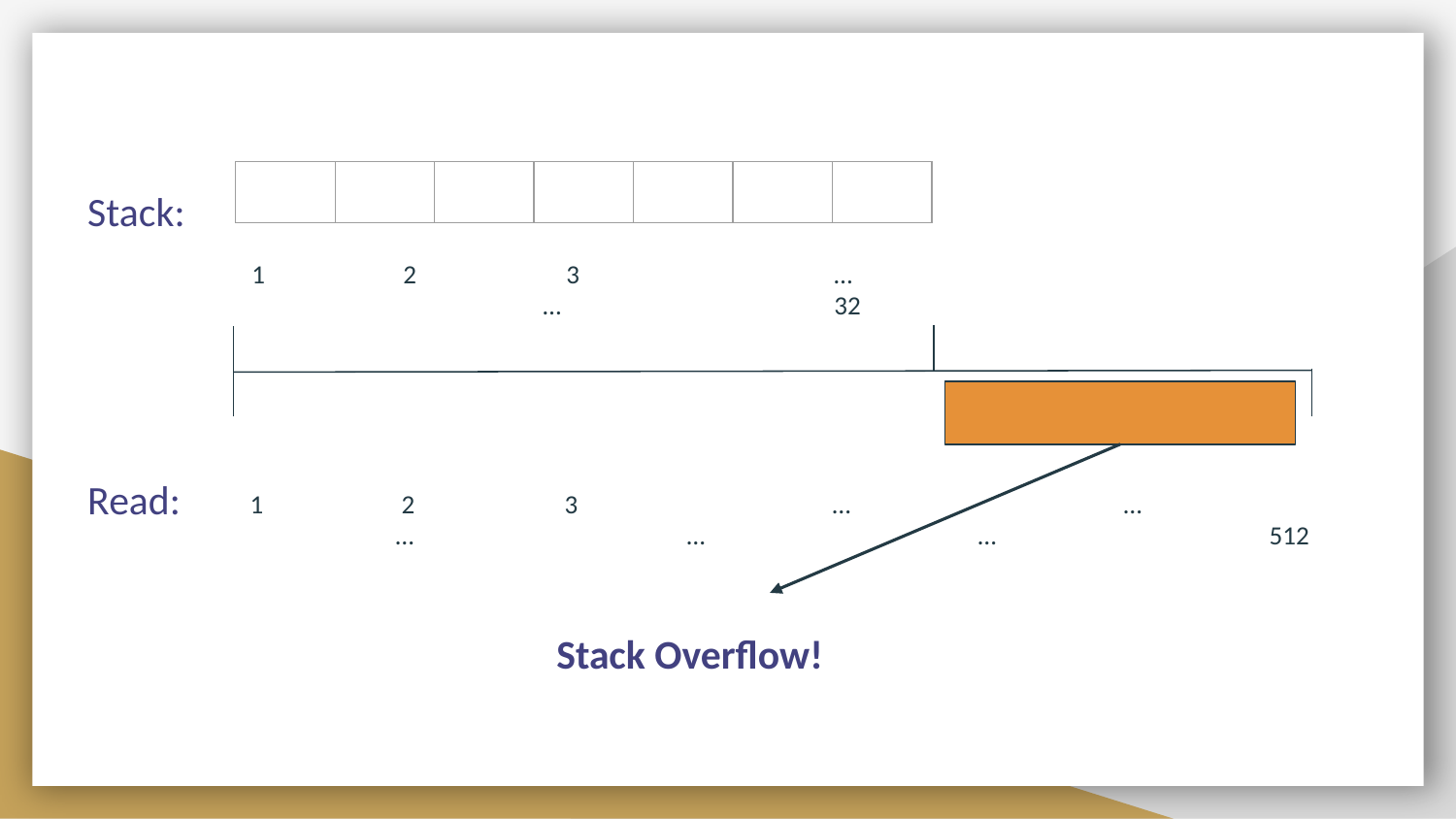

|  |  |  |  |  |  |  |
| --- | --- | --- | --- | --- | --- | --- |
Stack:
1	 2	    3		…		…		32

Read:
1	 2	    3		…		…		…		…		…		512
Stack Overflow!